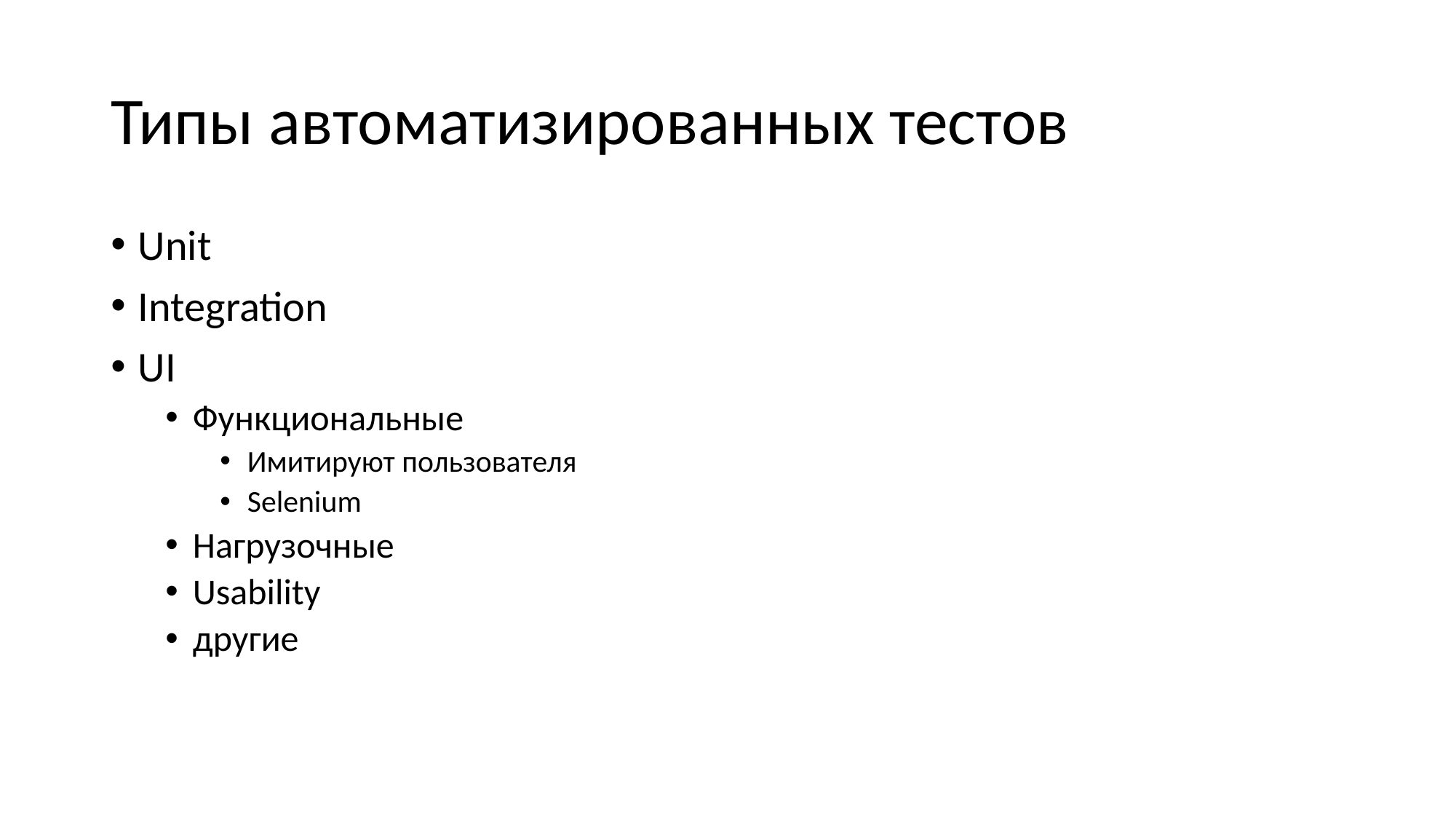

# Типы автоматизированных тестов
Unit
Integration
UI
Функциональные
Имитируют пользователя
Selenium
Нагрузочные
Usability
другие